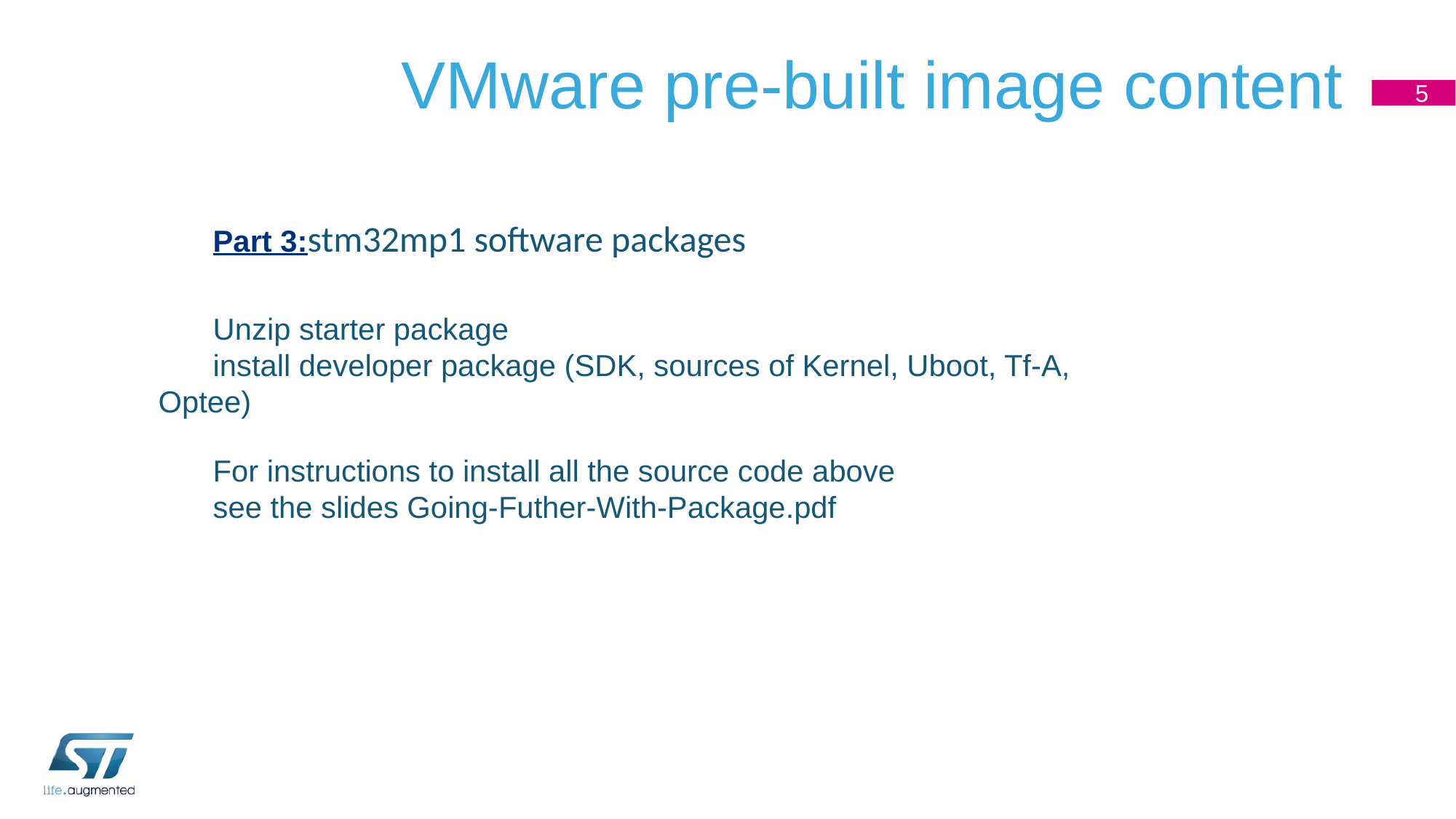

# VMware pre-built image content
5
Part 3:stm32mp1 software packages

Unzip starter package
install developer package (SDK, sources of Kernel, Uboot, Tf-A, Optee)

For instructions to install all the source code above
see the slides Going-Futher-With-Package.pdf